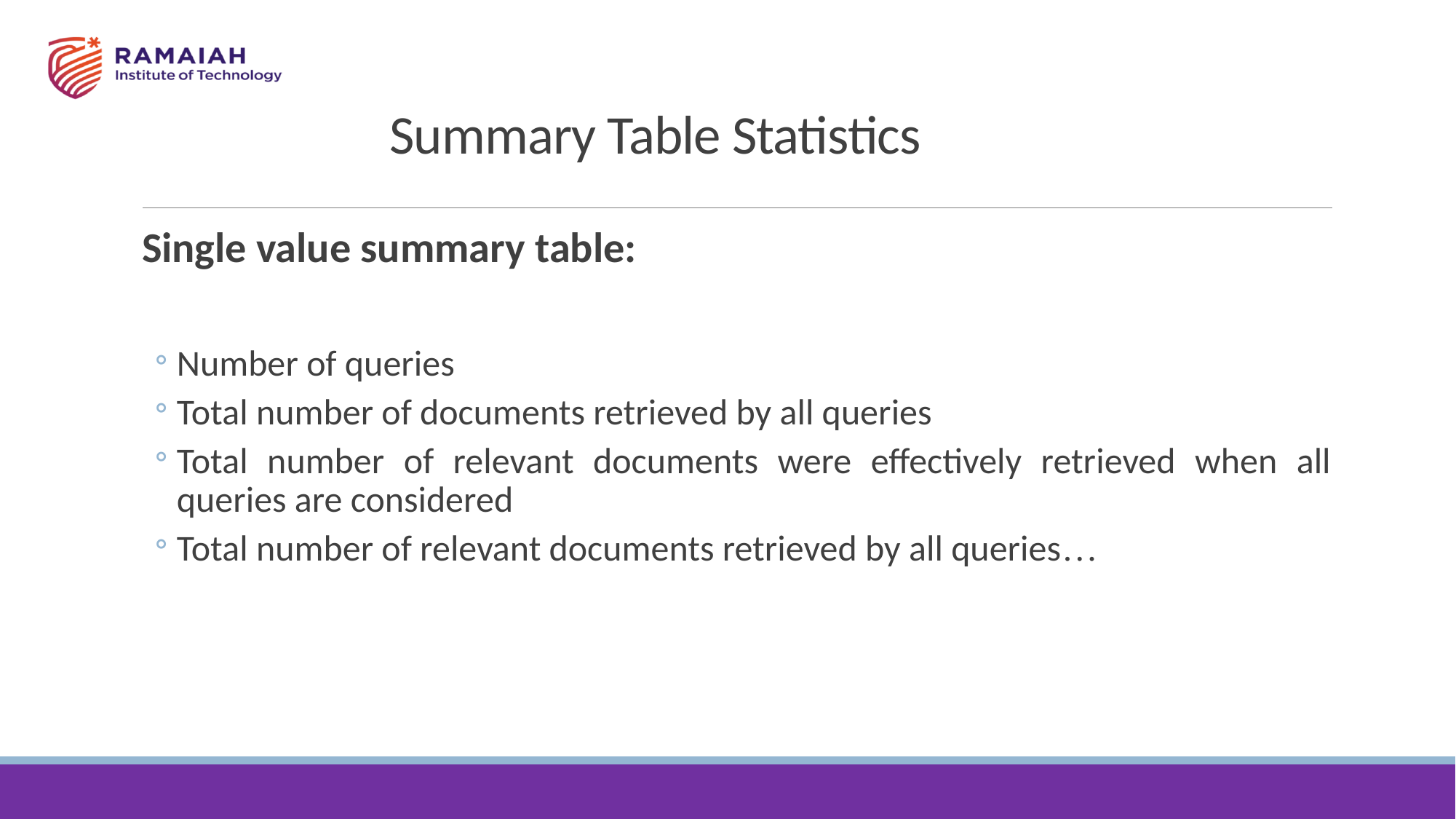

# Summary Table Statistics
Single value summary table:

Number of queries
Total number of documents retrieved by all queries
Total number of relevant documents were effectively retrieved when all queries are considered
Total number of relevant documents retrieved by all queries…